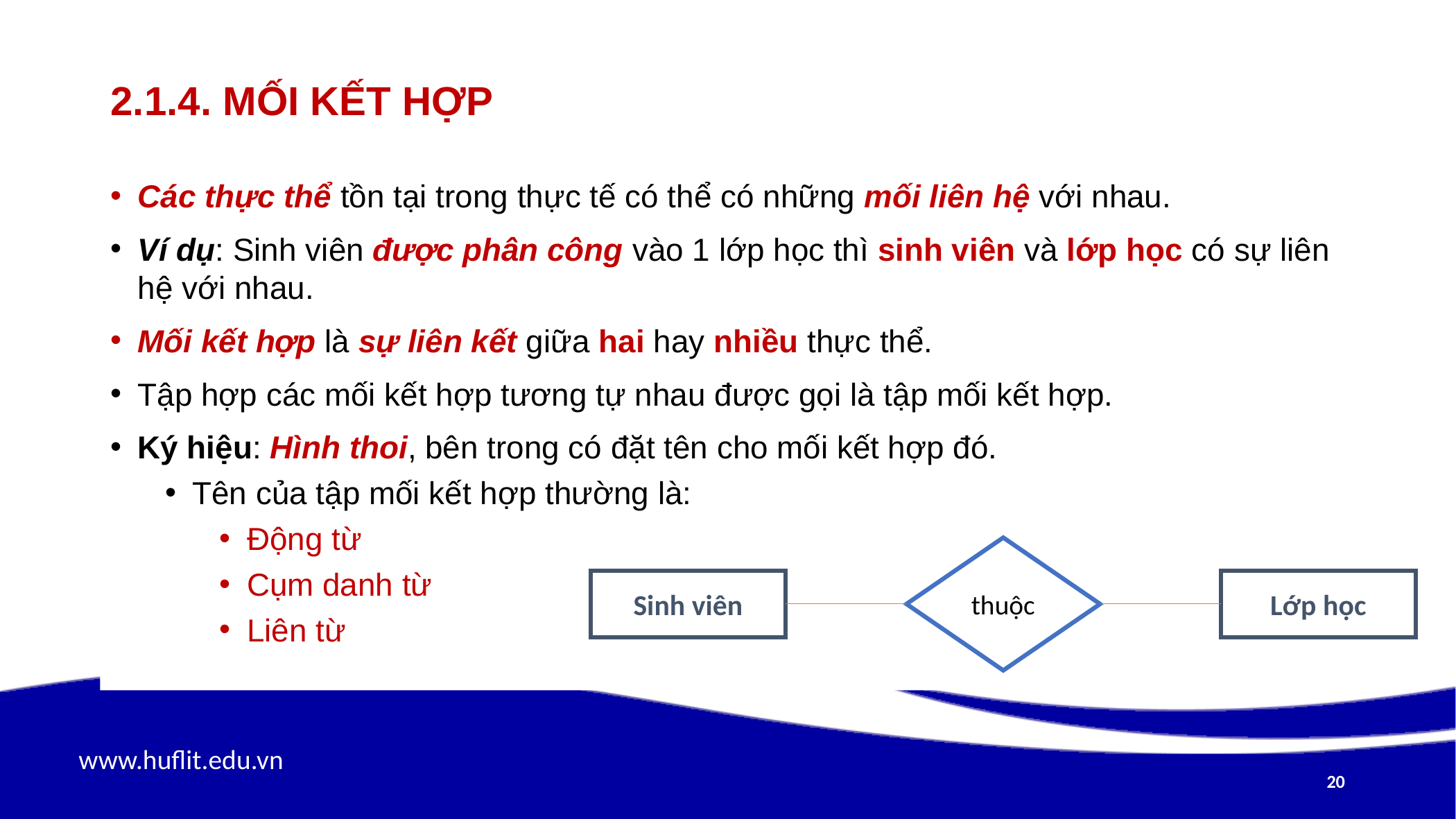

# 2.1.4. Mối kết hợp
Các thực thể tồn tại trong thực tế có thể có những mối liên hệ với nhau.
Ví dụ: Sinh viên được phân công vào 1 lớp học thì sinh viên và lớp học có sự liên hệ với nhau.
Mối kết hợp là sự liên kết giữa hai hay nhiều thực thể.
Tập hợp các mối kết hợp tương tự nhau được gọi là tập mối kết hợp.
Ký hiệu: Hình thoi, bên trong có đặt tên cho mối kết hợp đó.
Tên của tập mối kết hợp thường là:
Động từ
Cụm danh từ
Liên từ

thuộc
Sinh viên
Lớp học
20